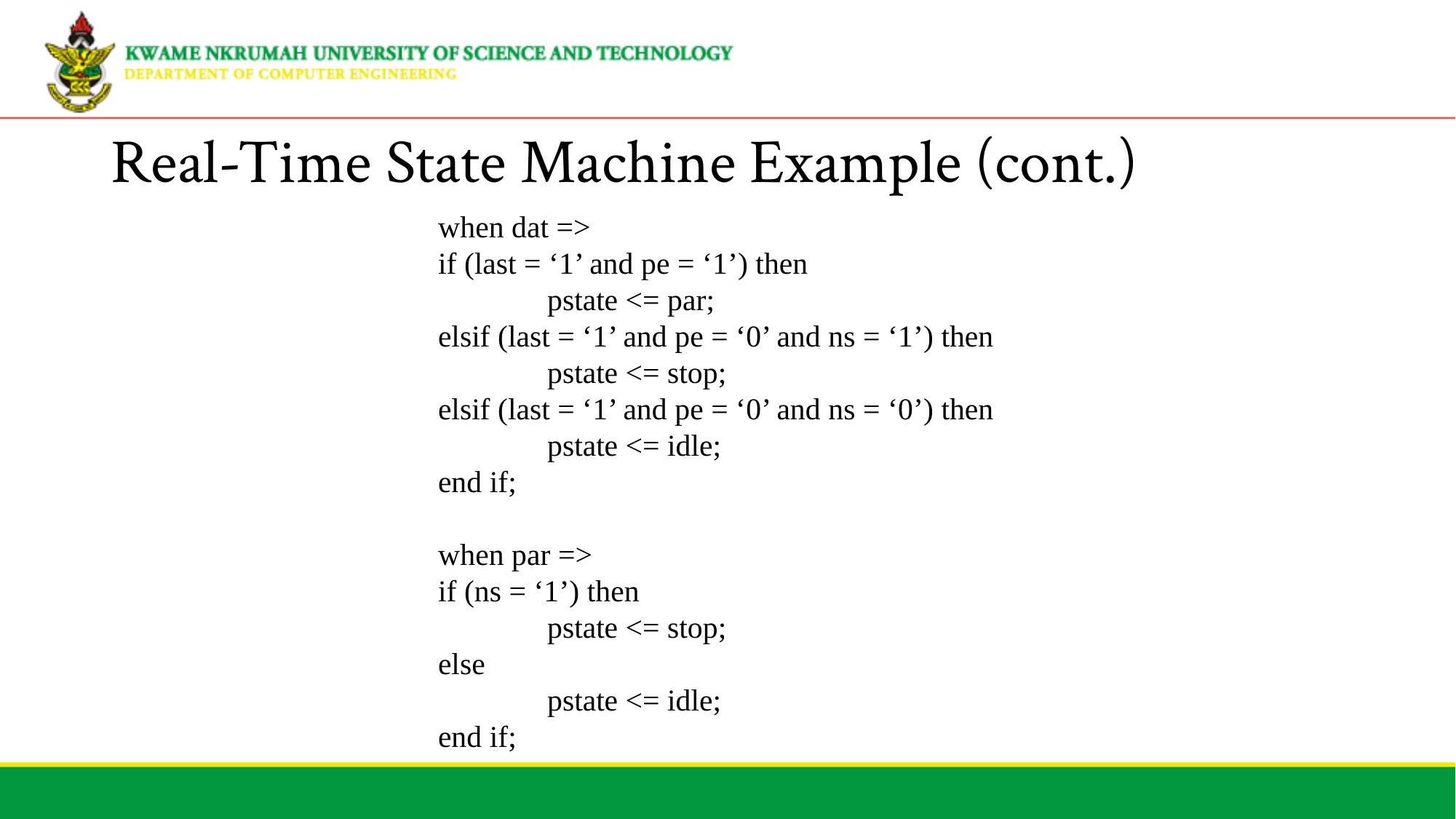

# Real-Time State Machine Example (cont.)
			when dat =>
			if (last = ‘1’ and pe = ‘1’) then
				pstate <= par;
			elsif (last = ‘1’ and pe = ‘0’ and ns = ‘1’) then
				pstate <= stop;
			elsif (last = ‘1’ and pe = ‘0’ and ns = ‘0’) then
				pstate <= idle;
			end if;

			when par =>
			if (ns = ‘1’) then
				pstate <= stop;
			else
				pstate <= idle;
			end if;